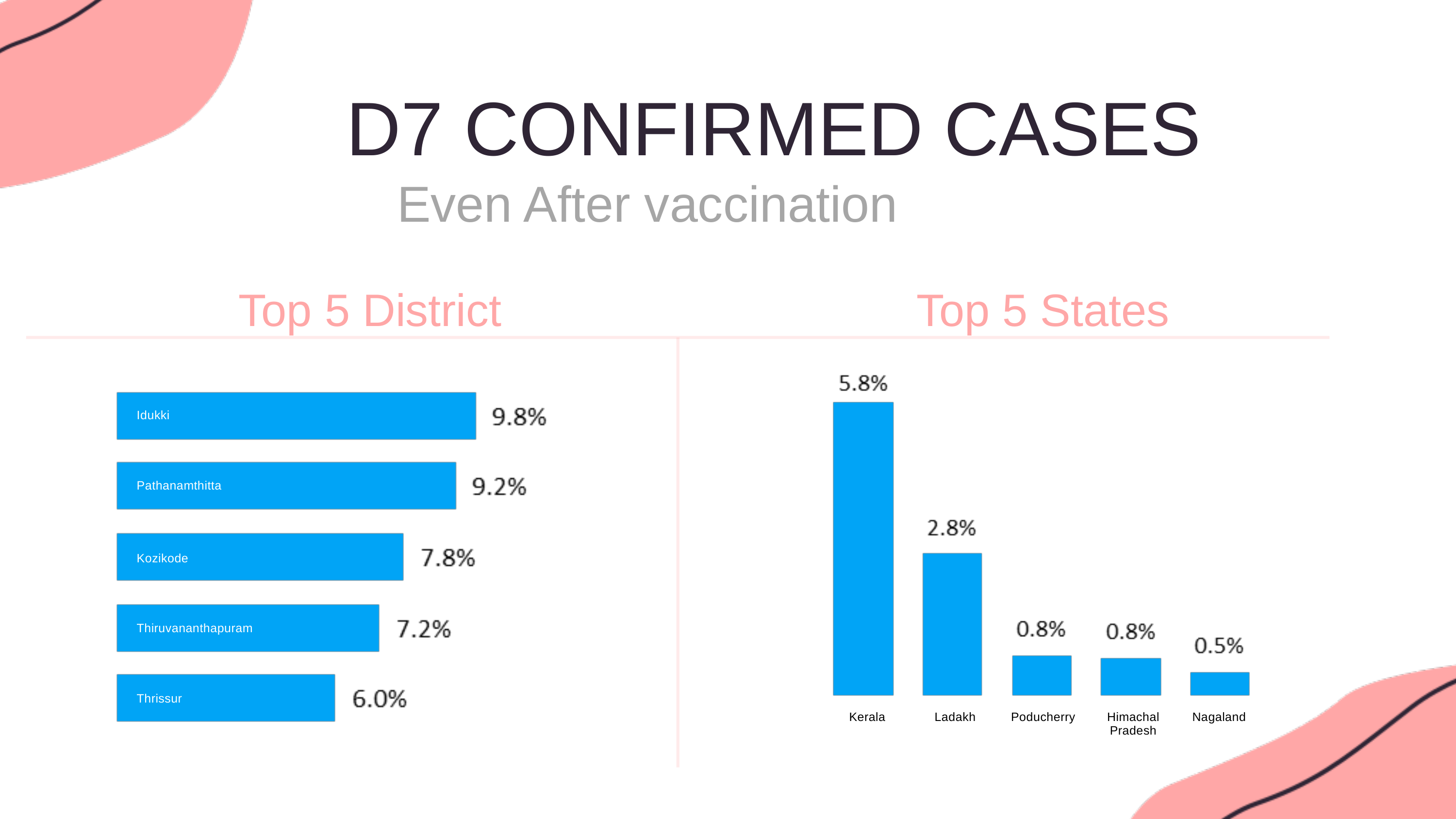

D7 CONFIRMED CASES
Even After vaccination
Top 5 District
Top 5 States

Idukki
Pathanamthitta
Kozikode
Thiruvananthapuram
Thrissur

Kerala

Ladakh

Poducherry

Himachal
Pradesh
Nagaland